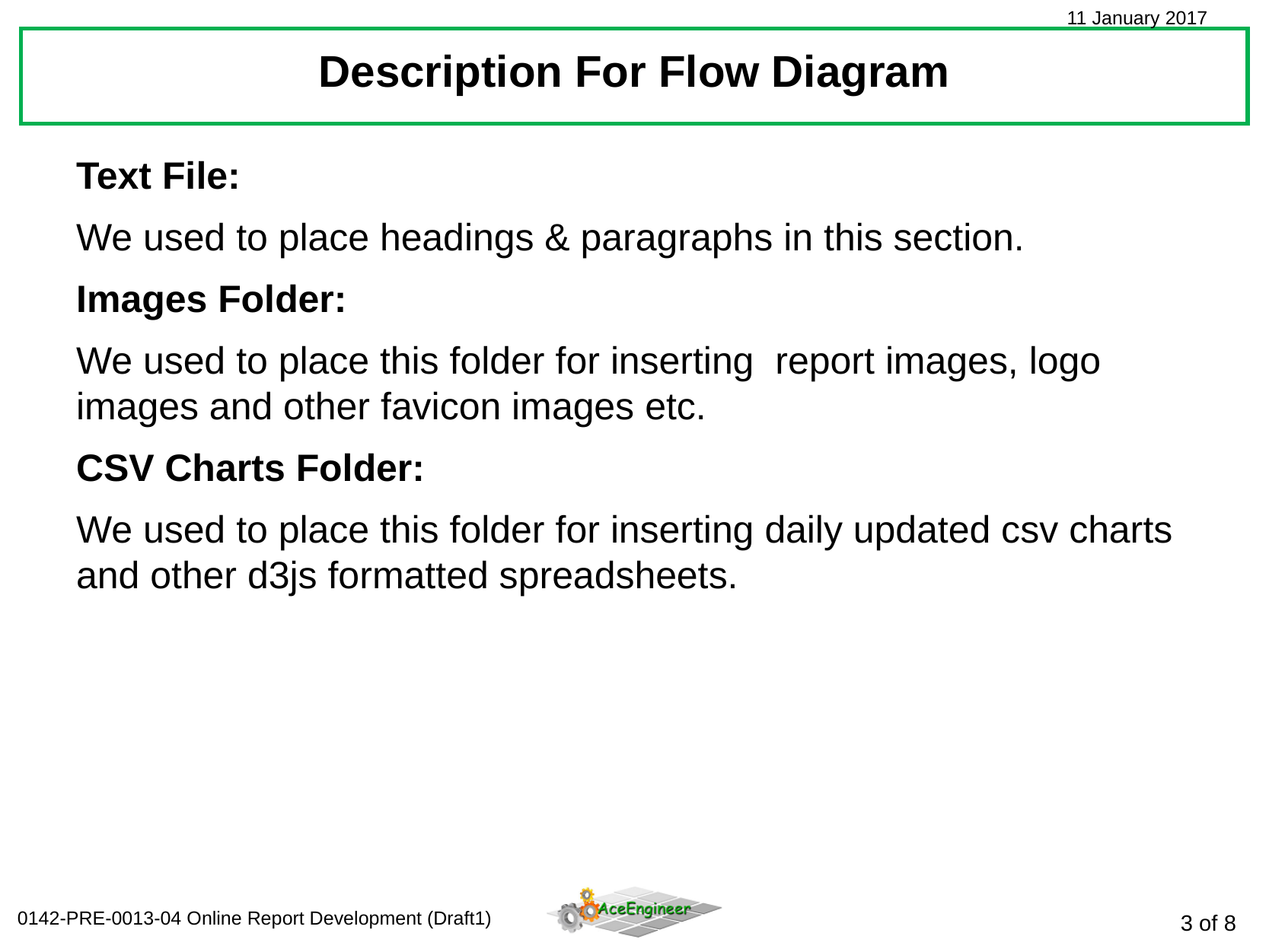

Description For Flow Diagram
Text File:
We used to place headings & paragraphs in this section.
Images Folder:
We used to place this folder for inserting  report images, logo images and other favicon images etc.
CSV Charts Folder:
We used to place this folder for inserting daily updated csv charts and other d3js formatted spreadsheets.